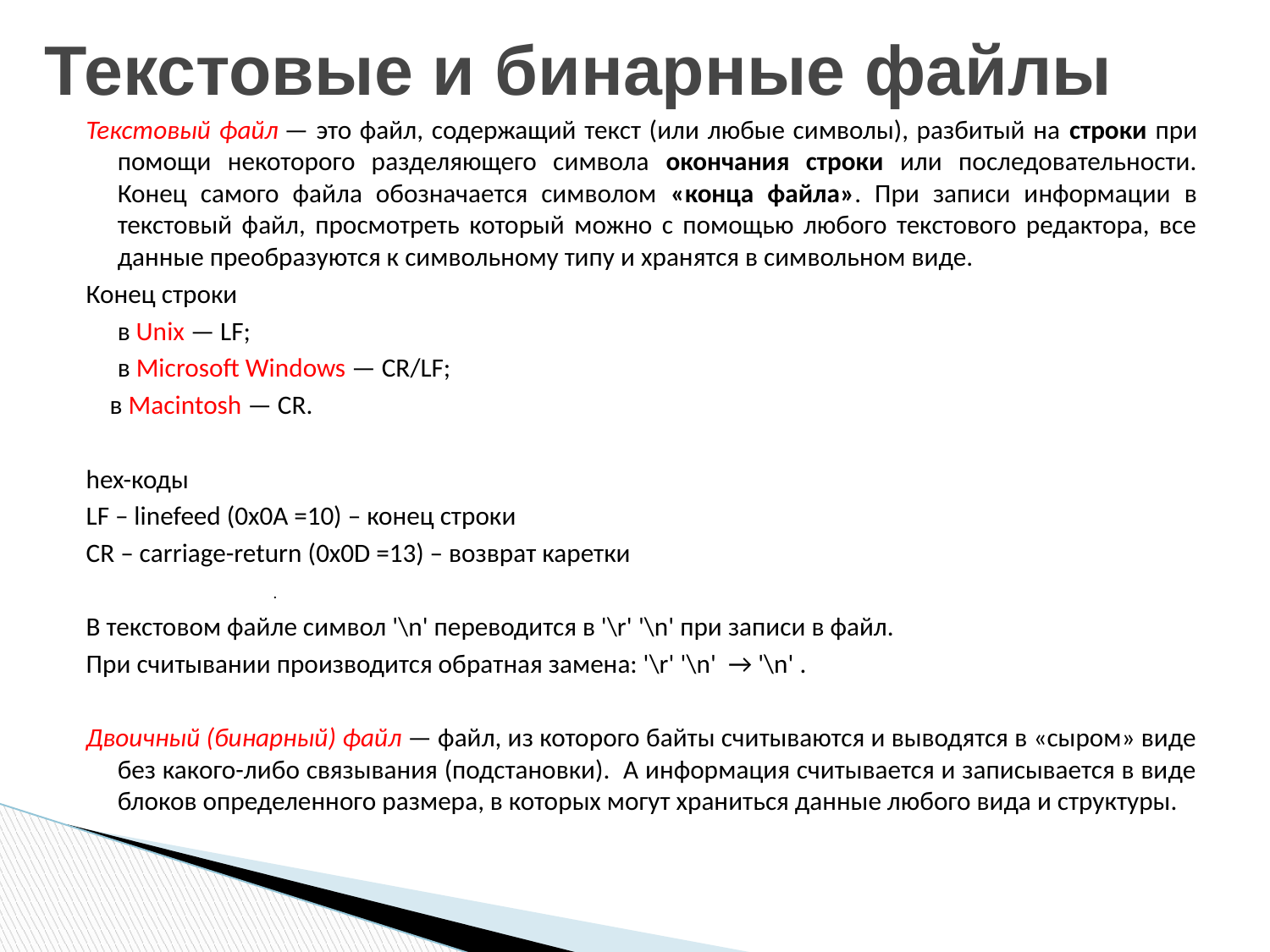

# Текстовые и бинарные файлы
Текстовый файл — это файл, содержащий текст (или любые символы), разбитый на строки при помощи некоторого разделяющего символа окончания строки или последовательности. Конец самого файла обозначается символом «конца файла». При записи информации в текстовый файл, просмотреть который можно с помощью любого текстового редактора, все данные преобразуются к символьному типу и хранятся в символьном виде.
Конец строки
	в Unix — LF;
	в Microsoft Windows — CR/LF;
    в Macintosh — CR.

hex-коды
LF – linefeed (0x0A =10) – конец строки
CR – carriage-return (0x0D =13) – возврат каретки
	 	.
В текстовом файле символ '\n' переводится в '\r' '\n' при записи в файл.
При считывании производится обратная замена: '\r' '\n'  → '\n' .

Двоичный (бинарный) файл — файл, из которого байты считываются и выводятся в «сыром» виде без какого-либо связывания (подстановки).  А информация считывается и записывается в виде блоков определенного размера, в которых могут храниться данные любого вида и структуры.